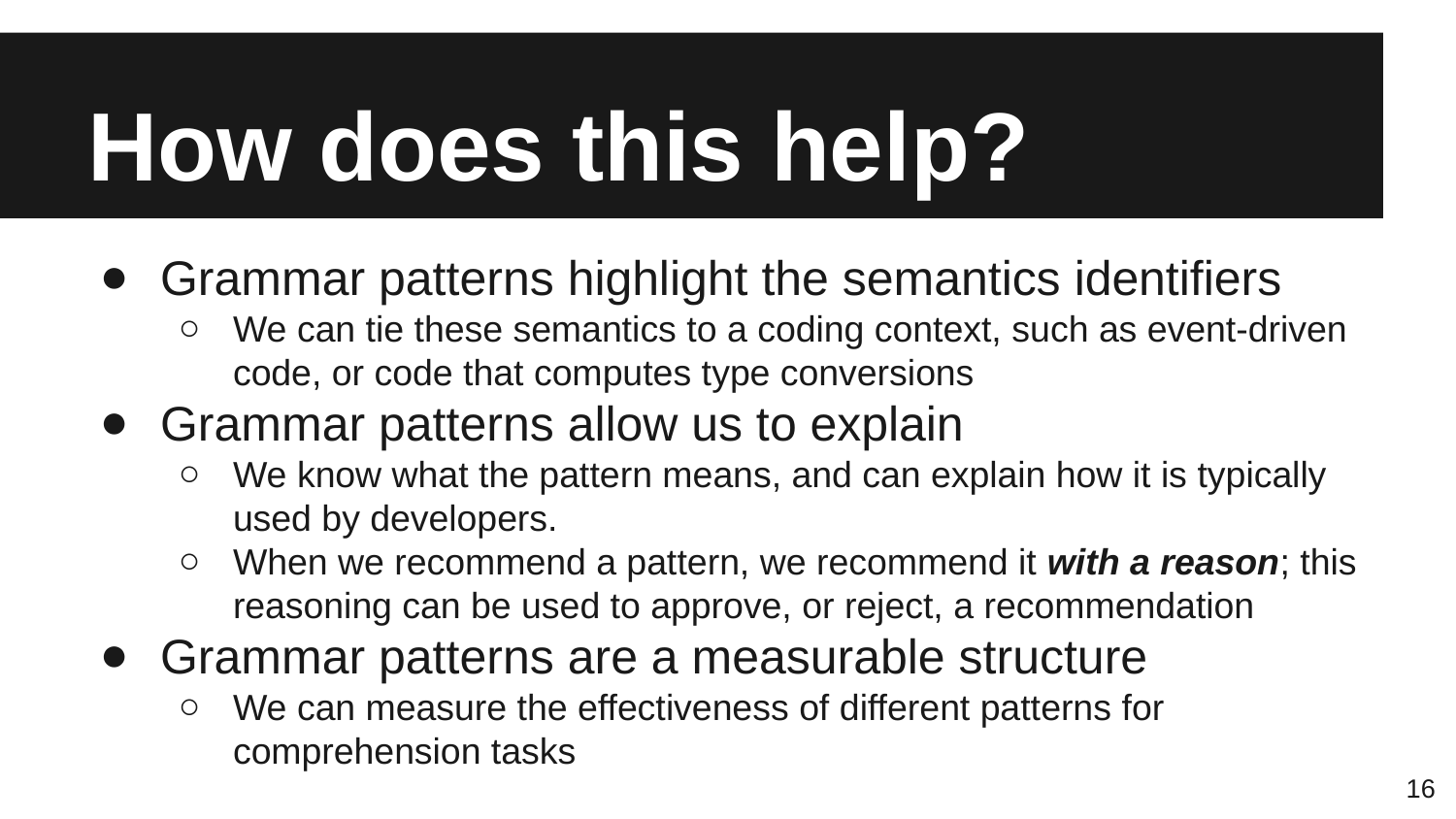

# How does this help?
Grammar patterns highlight the semantics identifiers
We can tie these semantics to a coding context, such as event-driven code, or code that computes type conversions
Grammar patterns allow us to explain
We know what the pattern means, and can explain how it is typically used by developers.
When we recommend a pattern, we recommend it with a reason; this reasoning can be used to approve, or reject, a recommendation
Grammar patterns are a measurable structure
We can measure the effectiveness of different patterns for comprehension tasks
16